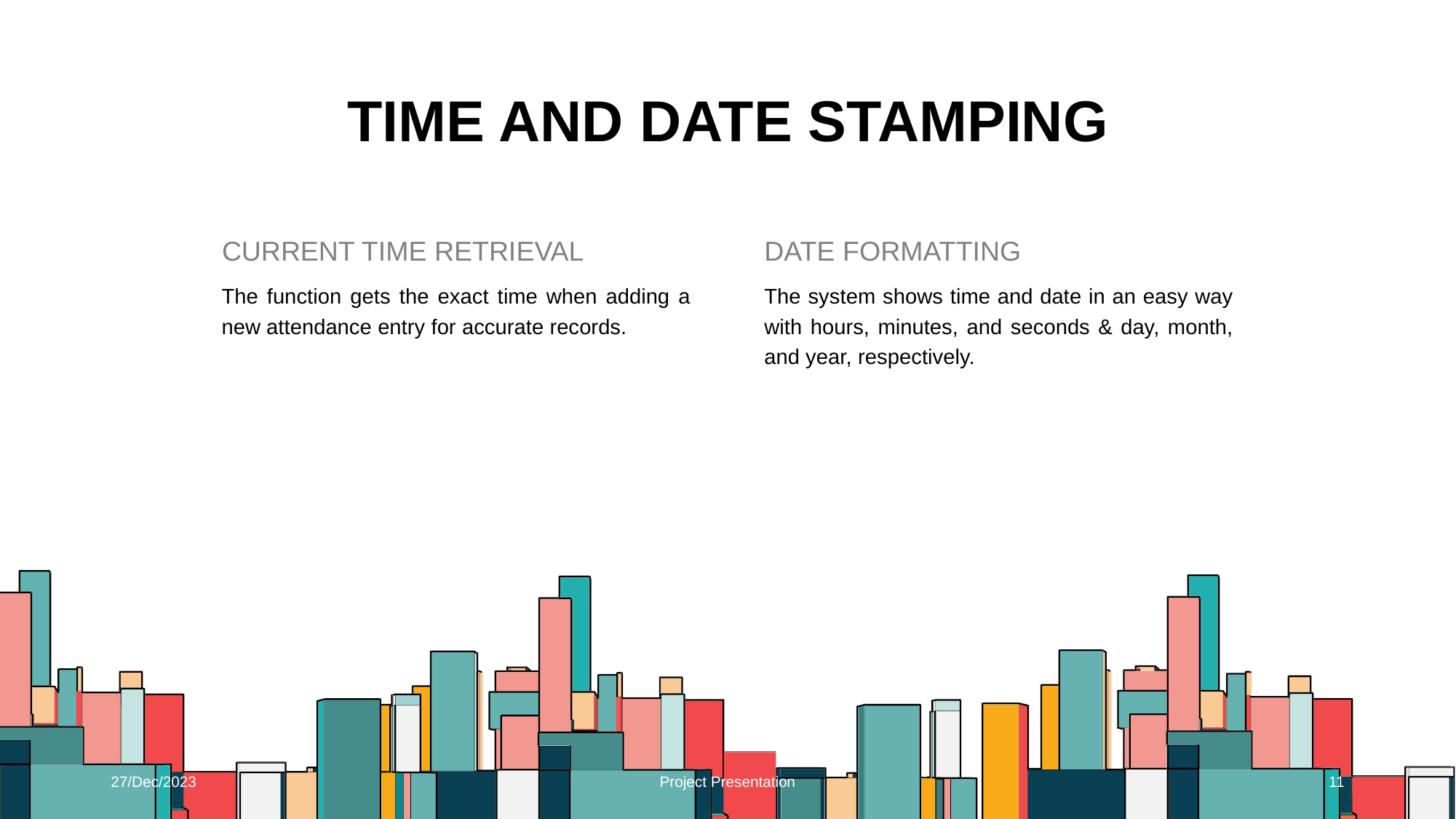

# Time and Date Stamping
CURRENT TIME RETRIEVAL
DATE FORMATTING
The system shows time and date in an easy way with hours, minutes, and seconds & day, month, and year, respectively.
The function gets the exact time when adding a new attendance entry for accurate records.
27/Dec/2023
Project Presentation
11